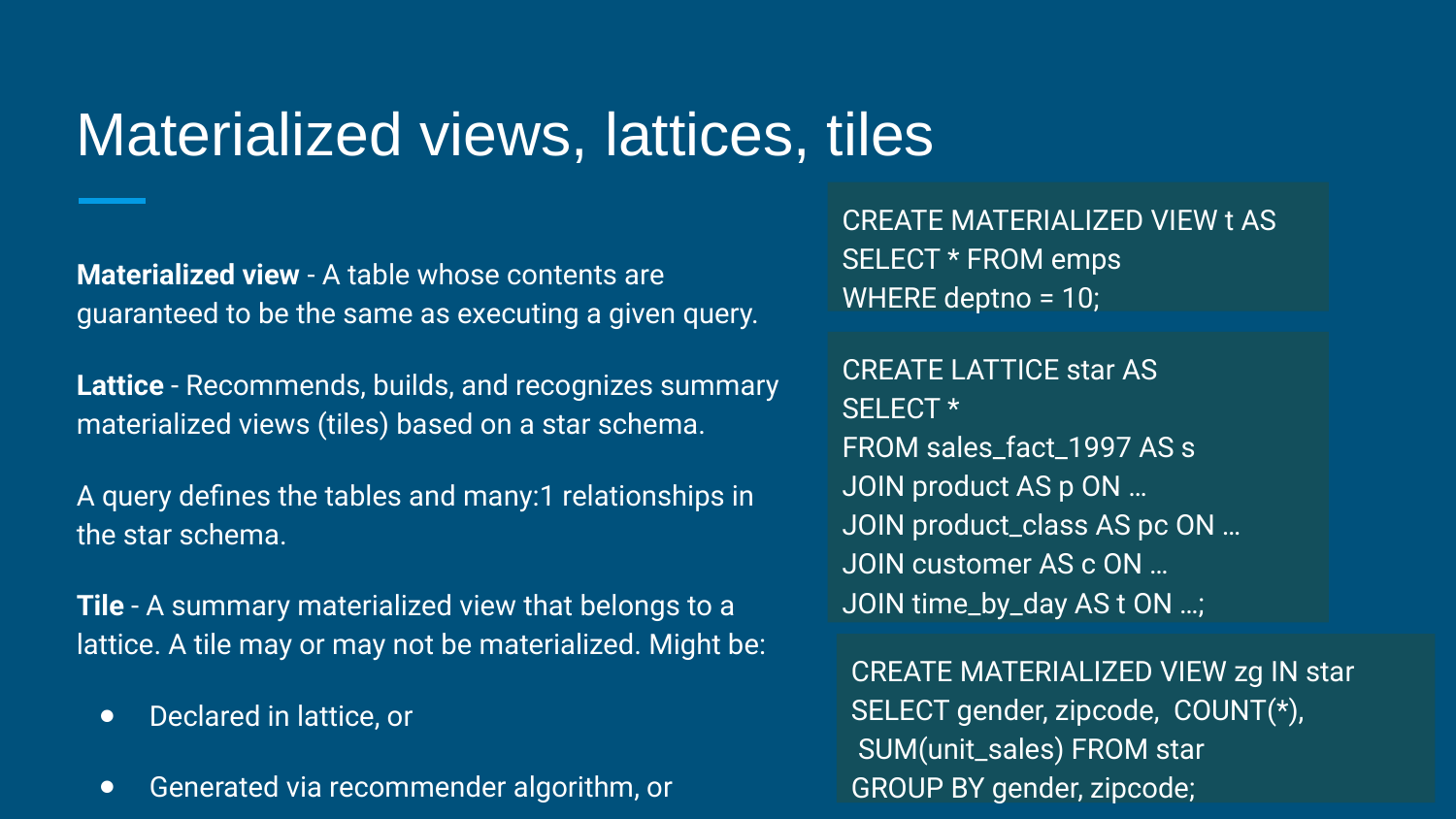

# Materialized views, lattices, tiles
CREATE MATERIALIZED VIEW t AS SELECT * FROM emps
WHERE deptno = 10;
Materialized view - A table whose contents are guaranteed to be the same as executing a given query.
Lattice - Recommends, builds, and recognizes summary materialized views (tiles) based on a star schema.
A query defines the tables and many:1 relationships in the star schema.
Tile - A summary materialized view that belongs to a lattice. A tile may or may not be materialized. Might be:
Declared in lattice, or
Generated via recommender algorithm, or
Created in response to query.
CREATE LATTICE star AS
SELECT *
FROM sales_fact_1997 AS s
JOIN product AS p ON …
JOIN product_class AS pc ON …
JOIN customer AS c ON …
JOIN time_by_day AS t ON …;
CREATE MATERIALIZED VIEW zg IN star
SELECT gender, zipcode,  COUNT(*),
 SUM(unit_sales) FROM star
GROUP BY gender, zipcode;